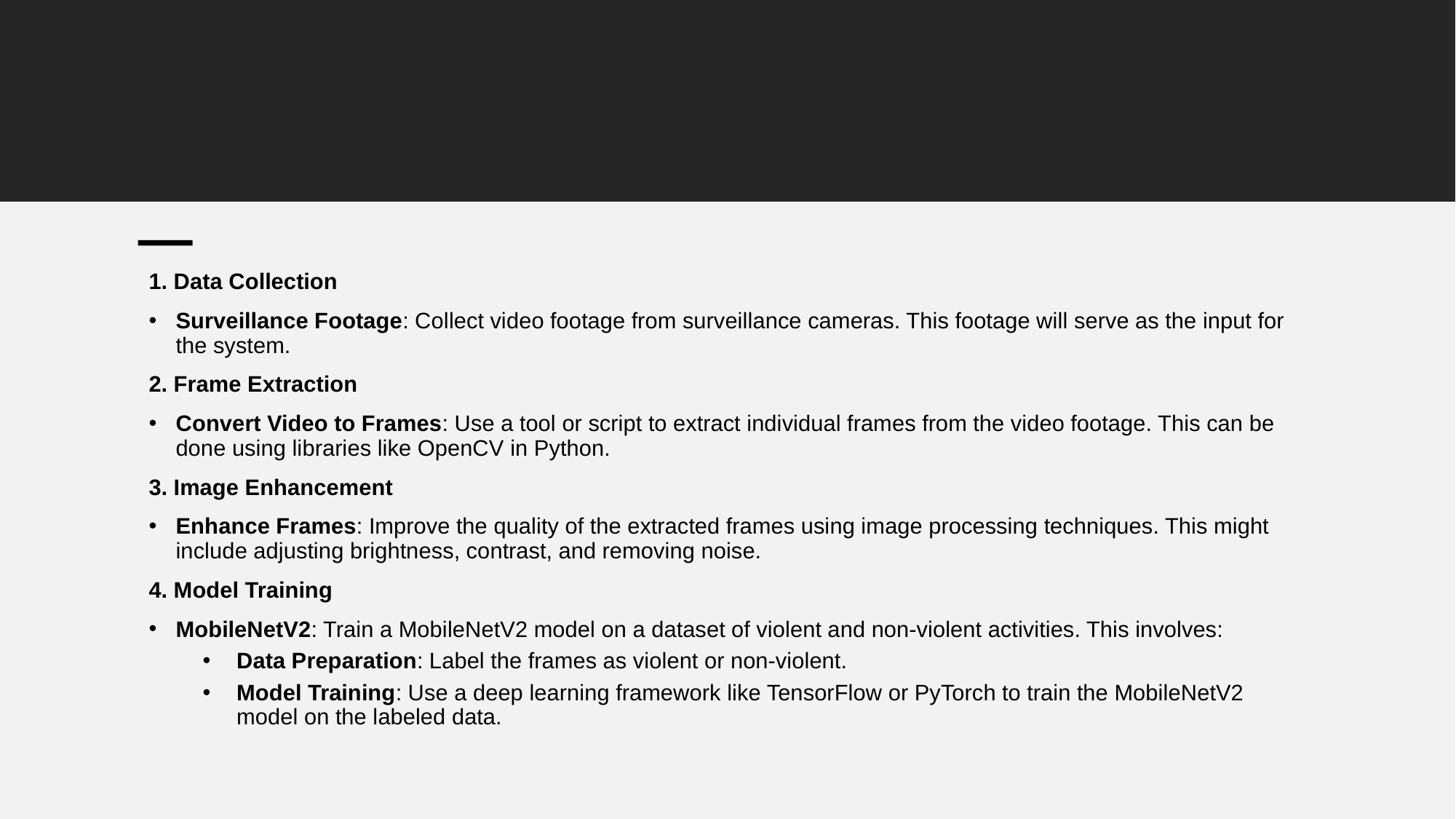

1. Data Collection
Surveillance Footage: Collect video footage from surveillance cameras. This footage will serve as the input for the system.
2. Frame Extraction
Convert Video to Frames: Use a tool or script to extract individual frames from the video footage. This can be done using libraries like OpenCV in Python.
3. Image Enhancement
Enhance Frames: Improve the quality of the extracted frames using image processing techniques. This might include adjusting brightness, contrast, and removing noise.
4. Model Training
MobileNetV2: Train a MobileNetV2 model on a dataset of violent and non-violent activities. This involves:
Data Preparation: Label the frames as violent or non-violent.
Model Training: Use a deep learning framework like TensorFlow or PyTorch to train the MobileNetV2 model on the labeled data.